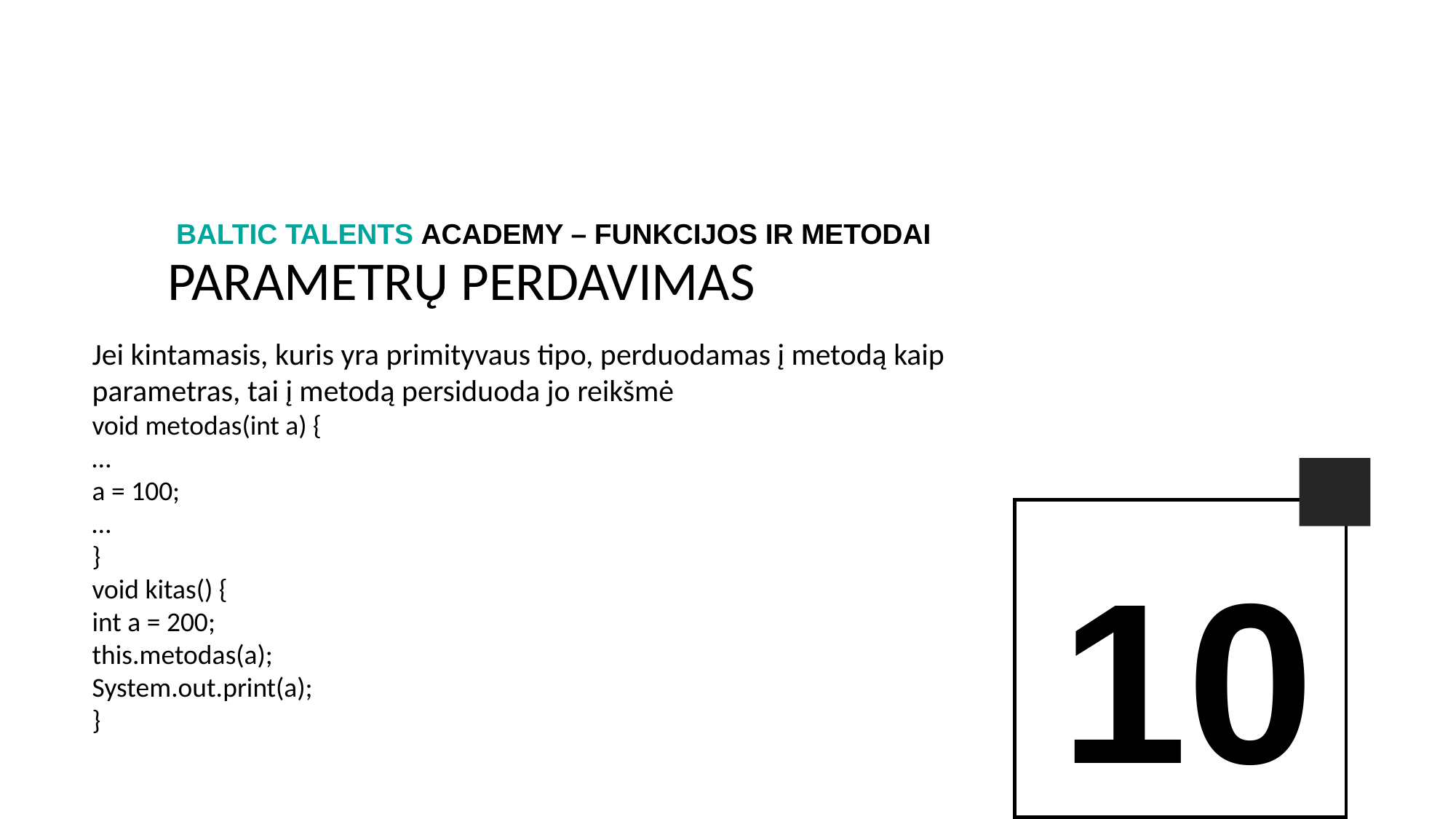

BALTIc TALENTs AcADEMy – Funkcijos ir metodai
Parametrų perdavimas
Jei kintamasis, kuris yra primityvaus tipo, perduodamas į metodą kaip
parametras, tai į metodą persiduoda jo reikšmė
void metodas(int a) {
…
a = 100;
…
}
void kitas() {
int a = 200;
this.metodas(a);
System.out.print(a);
}

10